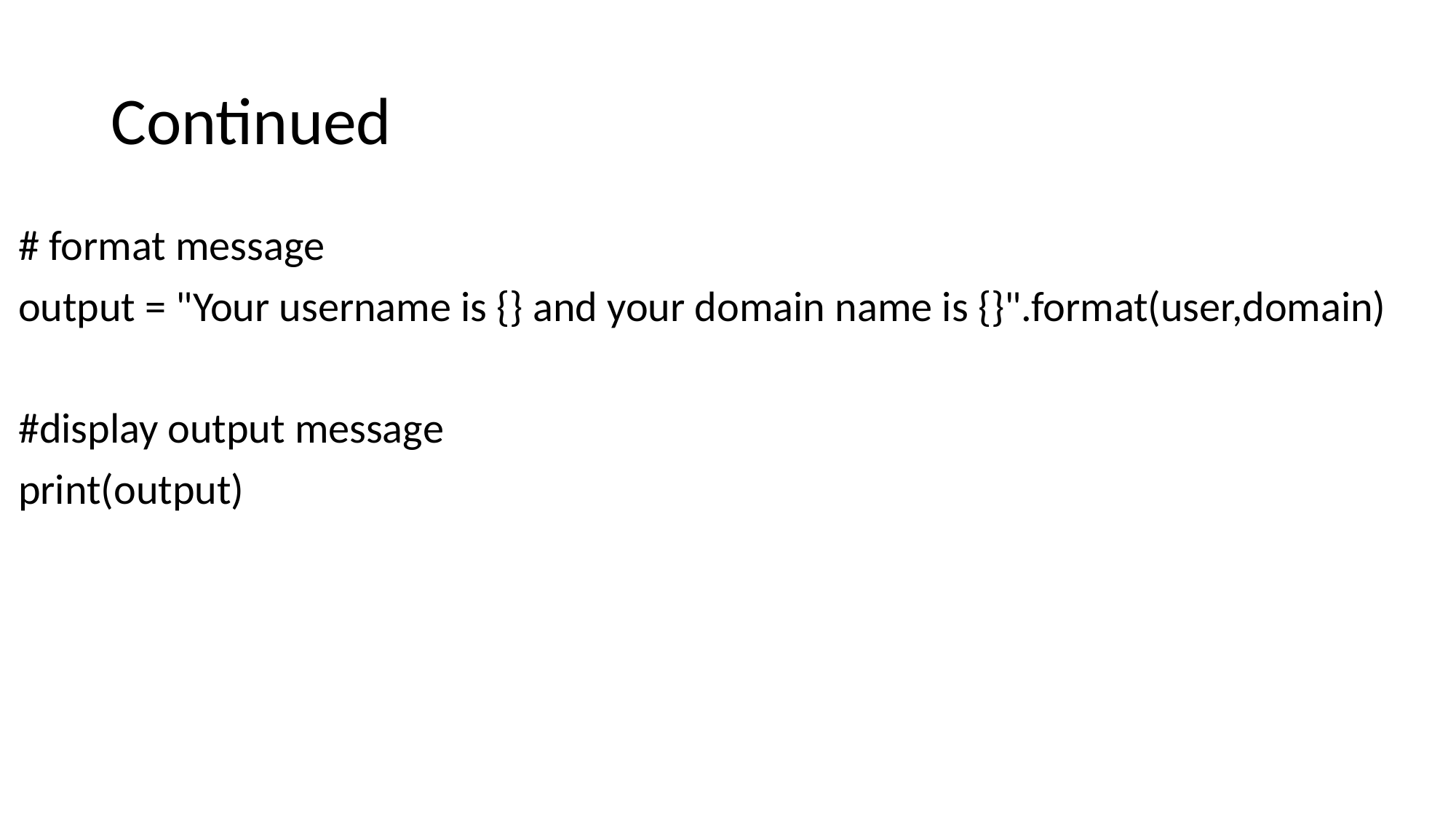

# Continued
# format message
output = "Your username is {} and your domain name is {}".format(user,domain)

#display output message
print(output)